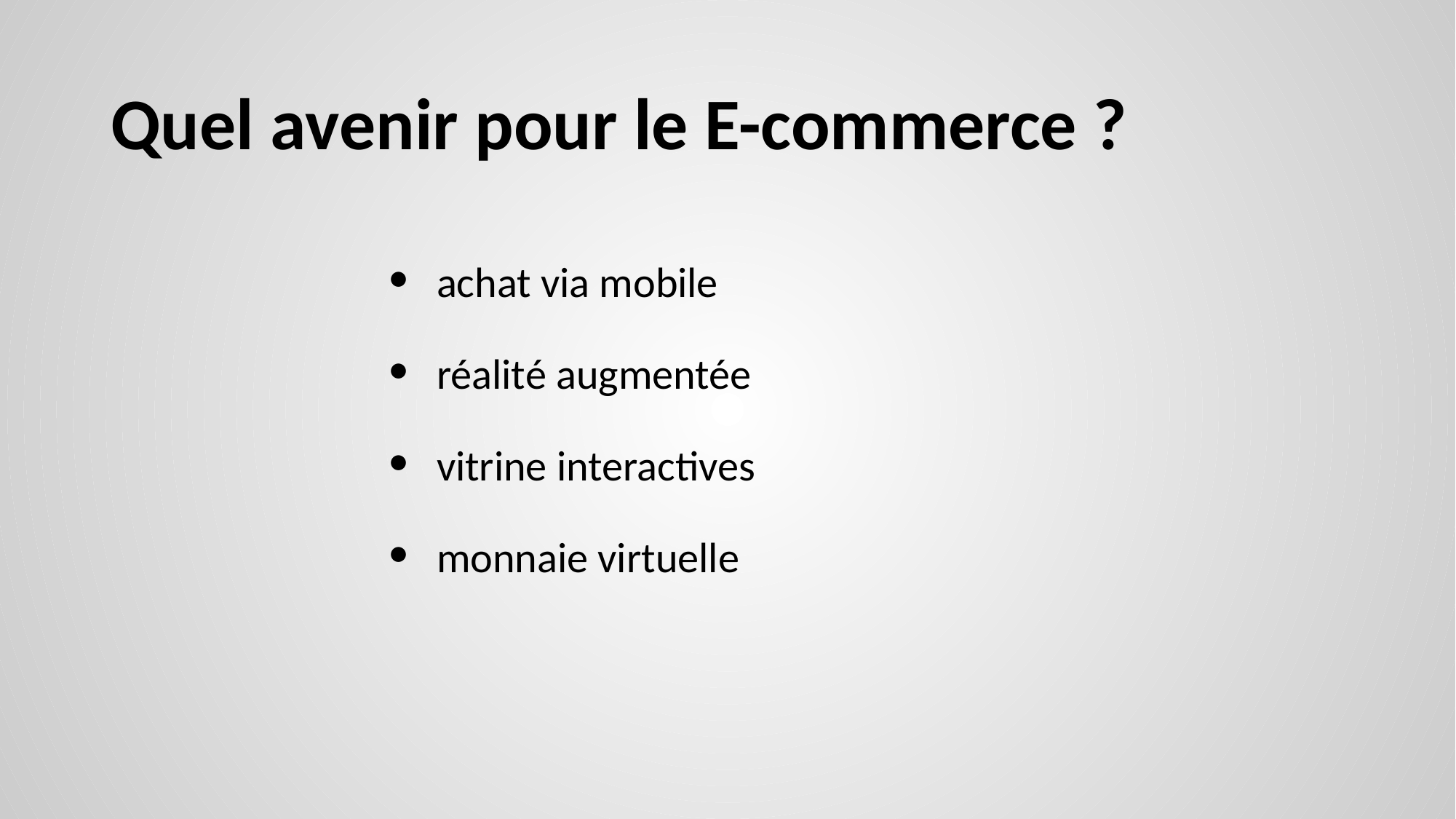

# Quel avenir pour le E-commerce ?
achat via mobile

réalité augmentée

vitrine interactives

monnaie virtuelle